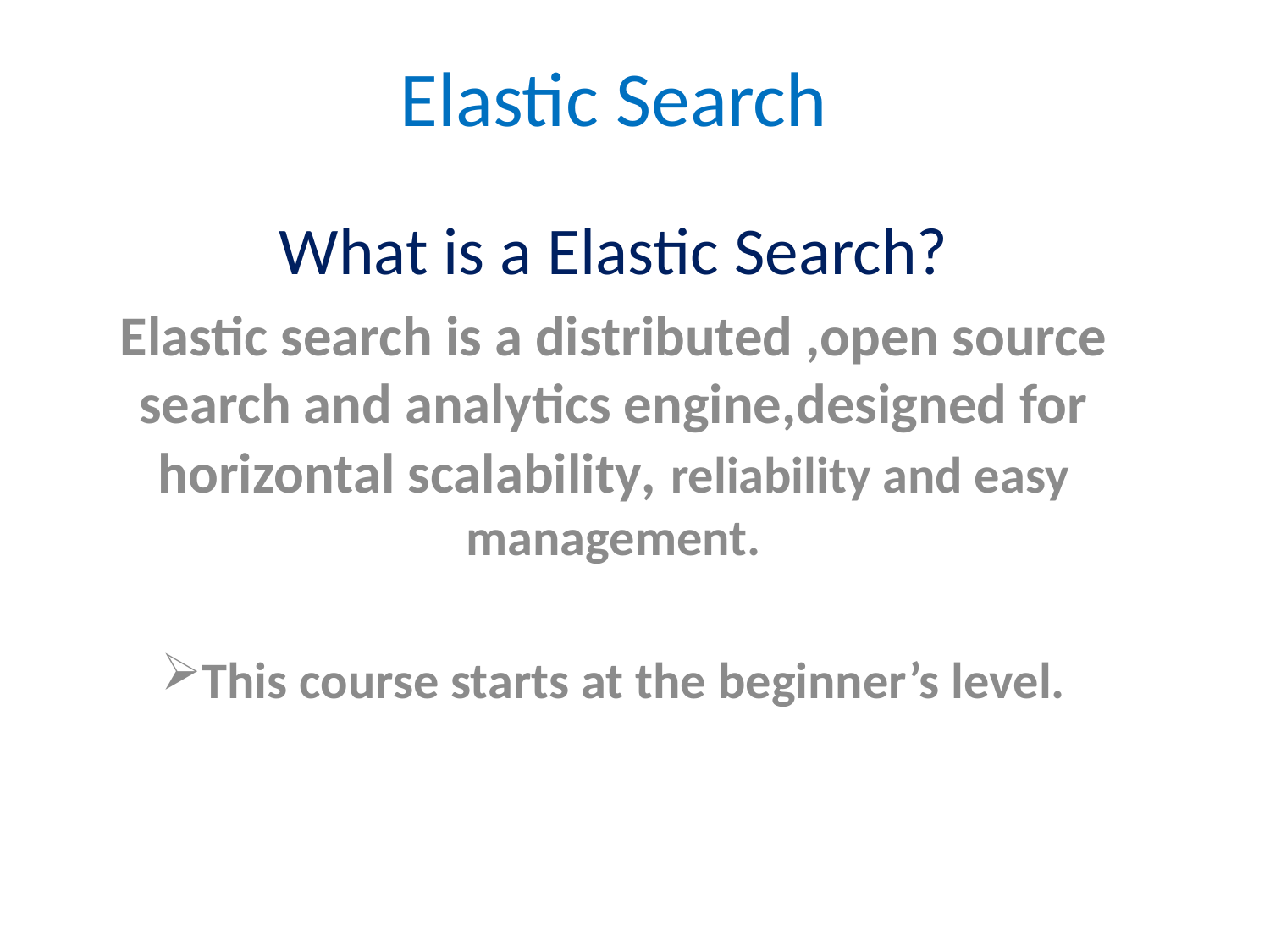

# Elastic Search
What is a Elastic Search?
Elastic search is a distributed ,open source search and analytics engine,designed for horizontal scalability, reliability and easy management.

This course starts at the beginner’s level.